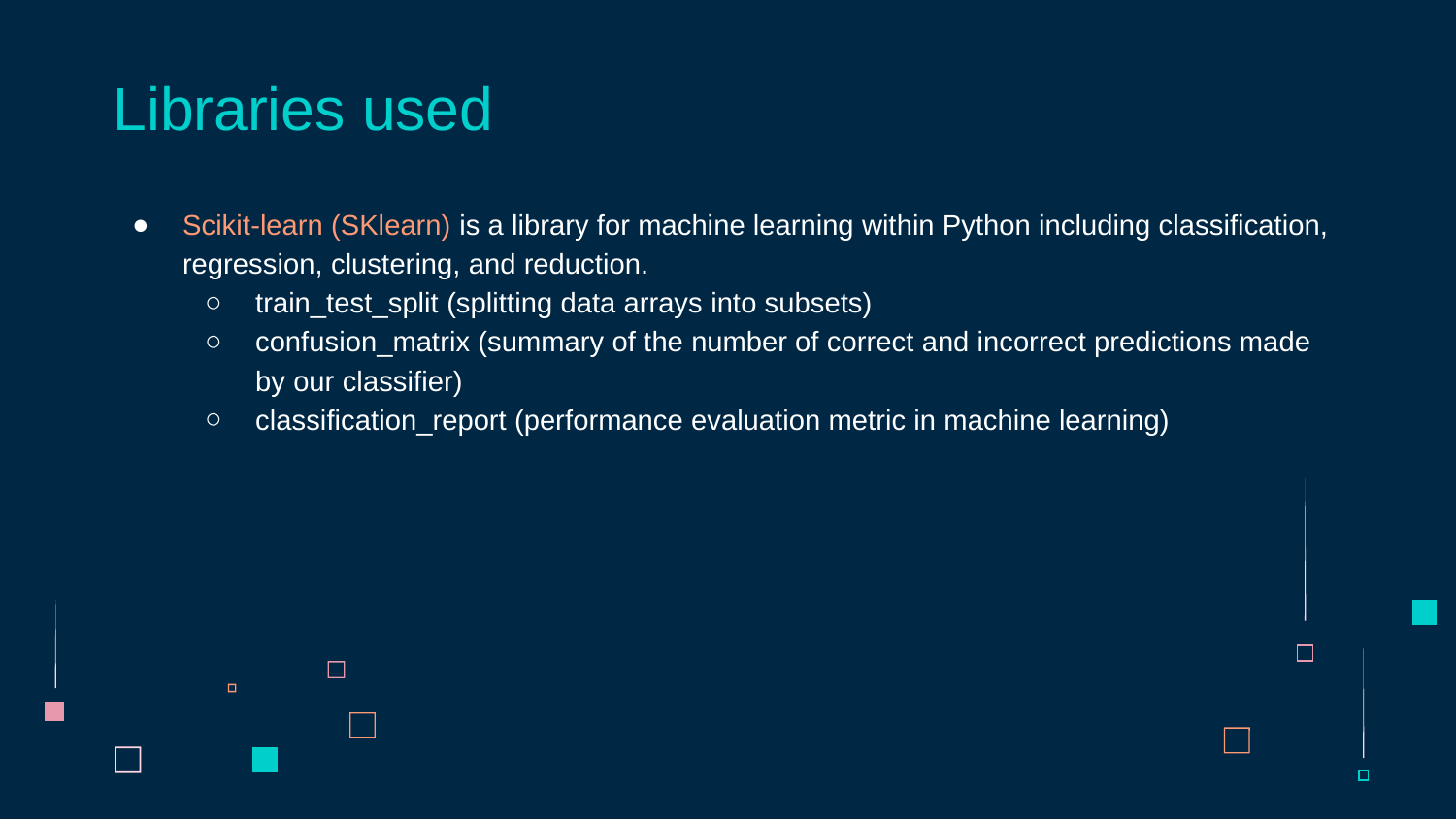

# Libraries used
Scikit-learn (SKlearn) is a library for machine learning within Python including classification, regression, clustering, and reduction.
train_test_split (splitting data arrays into subsets)
confusion_matrix (summary of the number of correct and incorrect predictions made by our classifier)
classification_report (performance evaluation metric in machine learning)